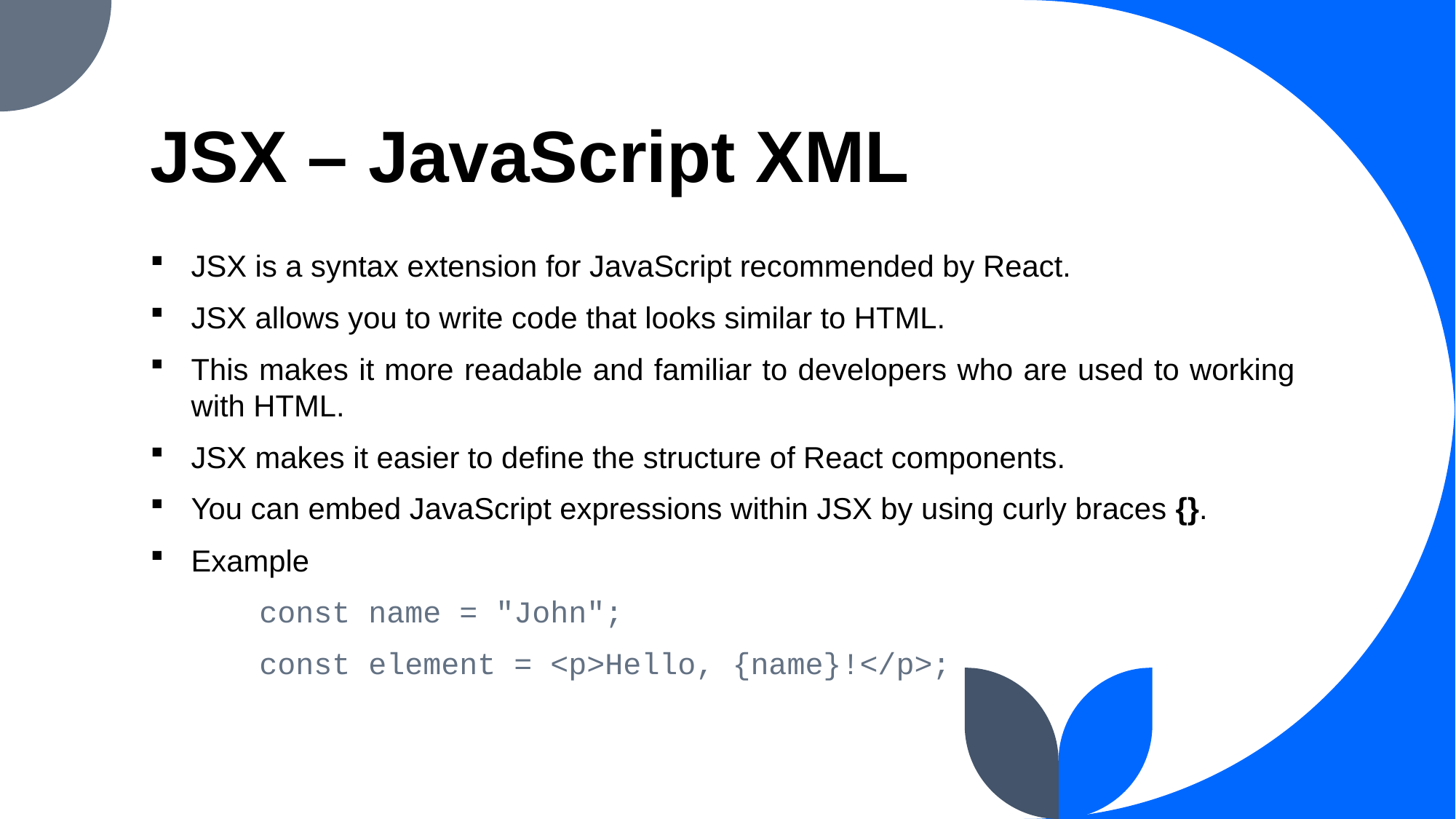

# JSX – JavaScript XML
JSX is a syntax extension for JavaScript recommended by React.
JSX allows you to write code that looks similar to HTML.
This makes it more readable and familiar to developers who are used to working with HTML.
JSX makes it easier to define the structure of React components.
You can embed JavaScript expressions within JSX by using curly braces {}.
Example
	const name = "John";
	const element = <p>Hello, {name}!</p>;